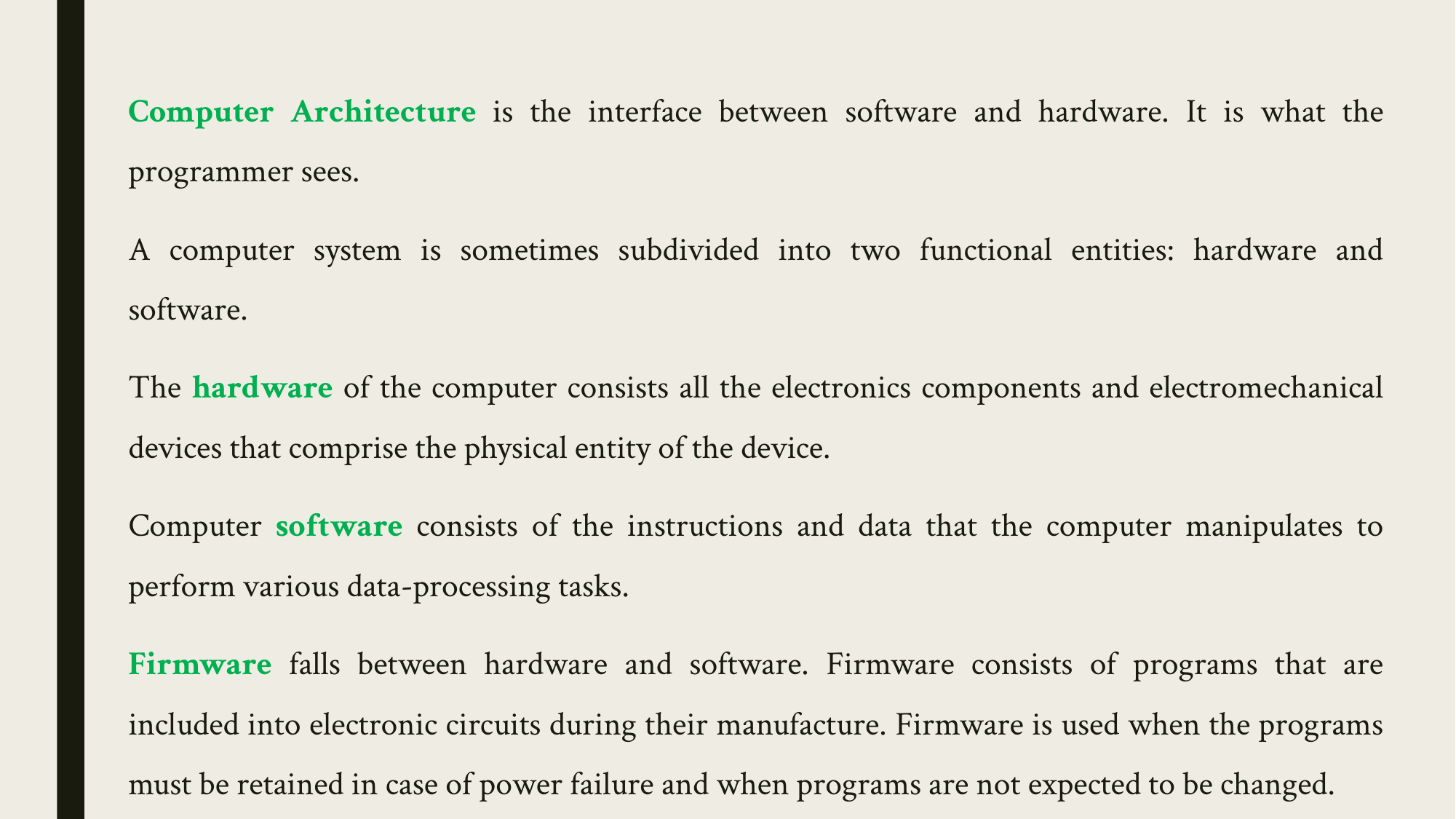

Computer Architecture is the interface between software and hardware. It is what the programmer sees.
A computer system is sometimes subdivided into two functional entities: hardware and software.
The hardware of the computer consists all the electronics components and electromechanical devices that comprise the physical entity of the device.
Computer software consists of the instructions and data that the computer manipulates to perform various data-processing tasks.
Firmware falls between hardware and software. Firmware consists of programs that are included into electronic circuits during their manufacture. Firmware is used when the programs must be retained in case of power failure and when programs are not expected to be changed.
3